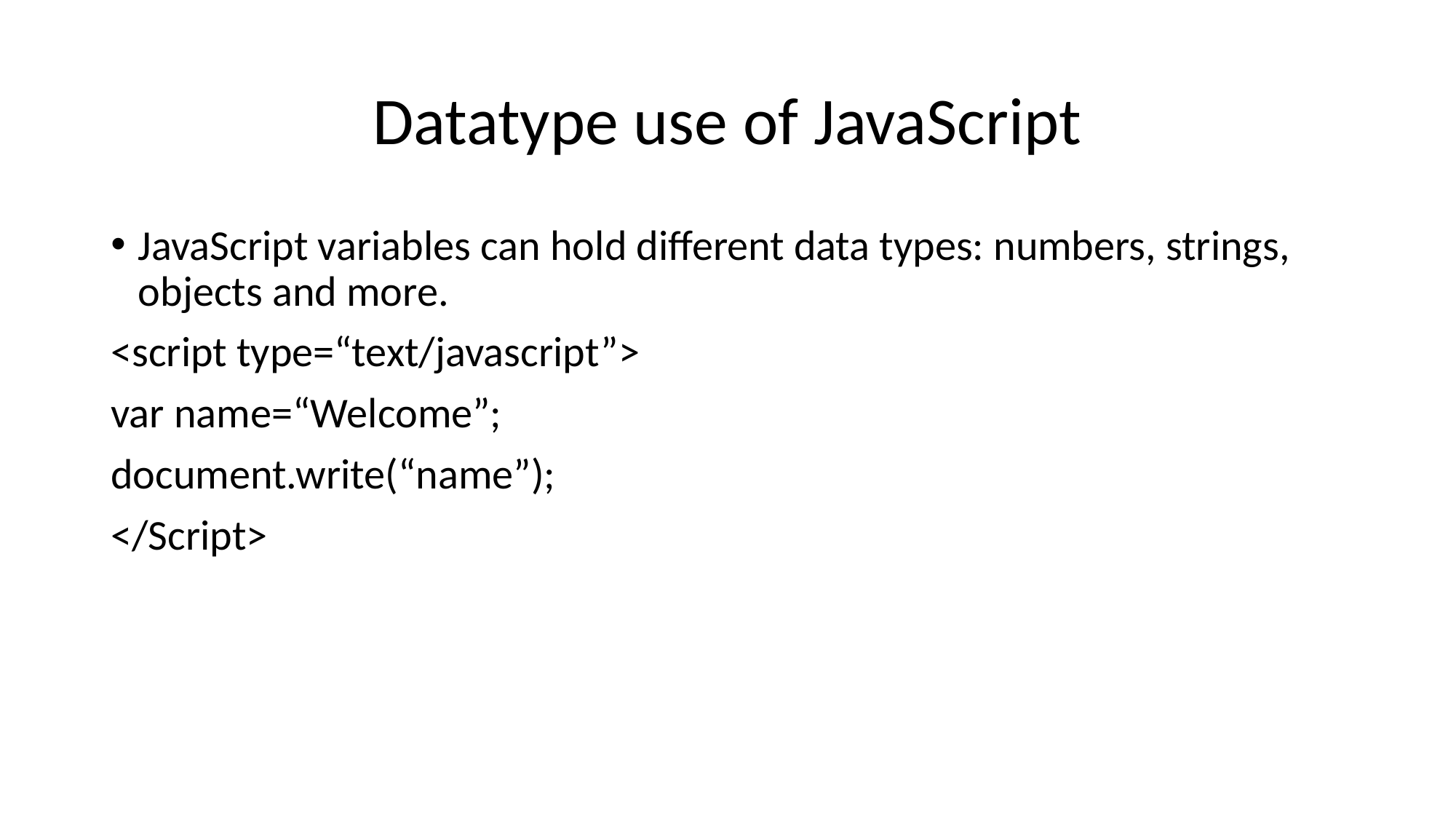

# Datatype use of JavaScript
JavaScript variables can hold different data types: numbers, strings, objects and more.
<script type=“text/javascript”>
var name=“Welcome”;
document.write(“name”);
</Script>